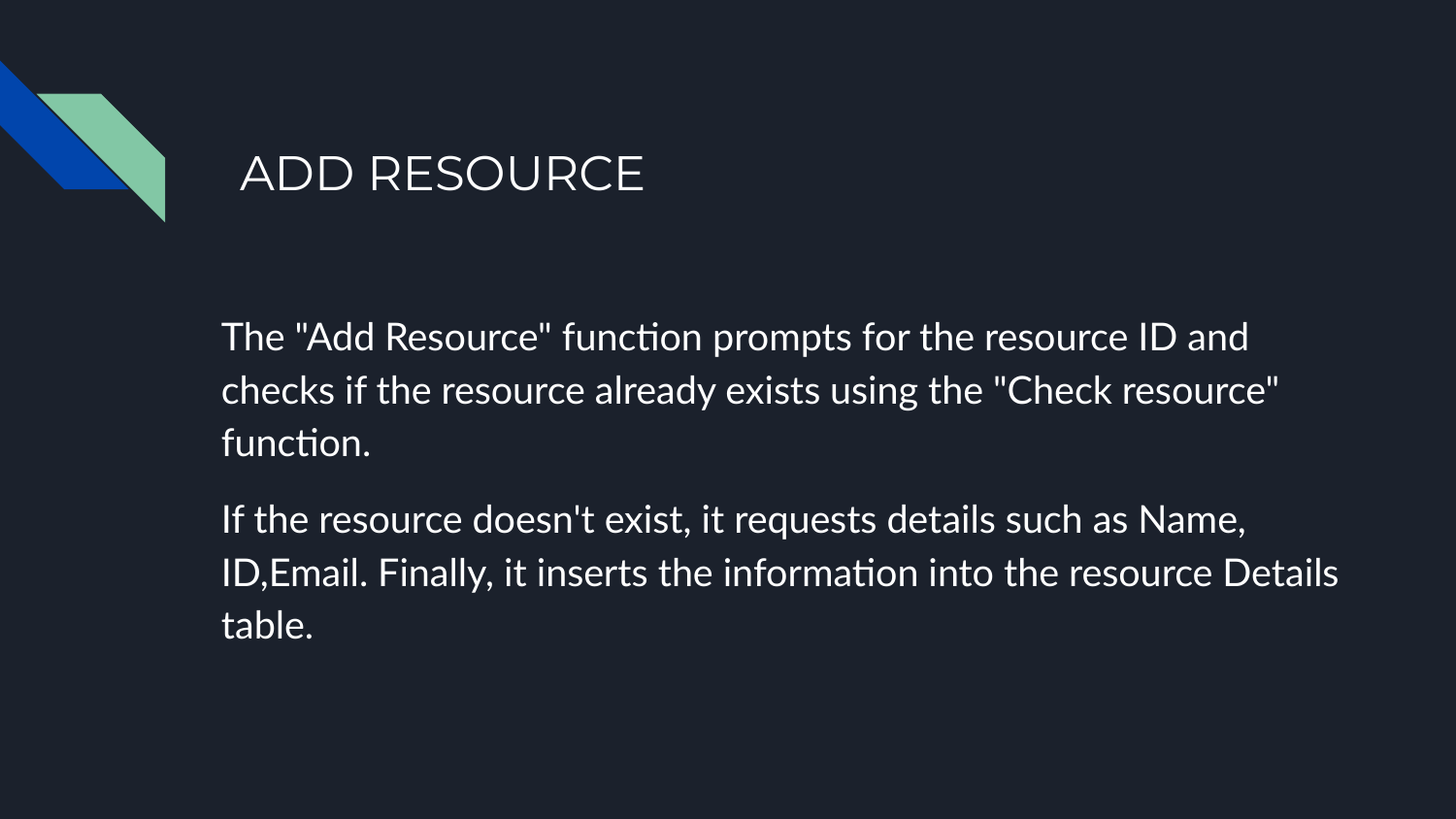

# ADD RESOURCE
The "Add Resource" function prompts for the resource ID and checks if the resource already exists using the "Check resource" function.
If the resource doesn't exist, it requests details such as Name, ID,Email. Finally, it inserts the information into the resource Details table.